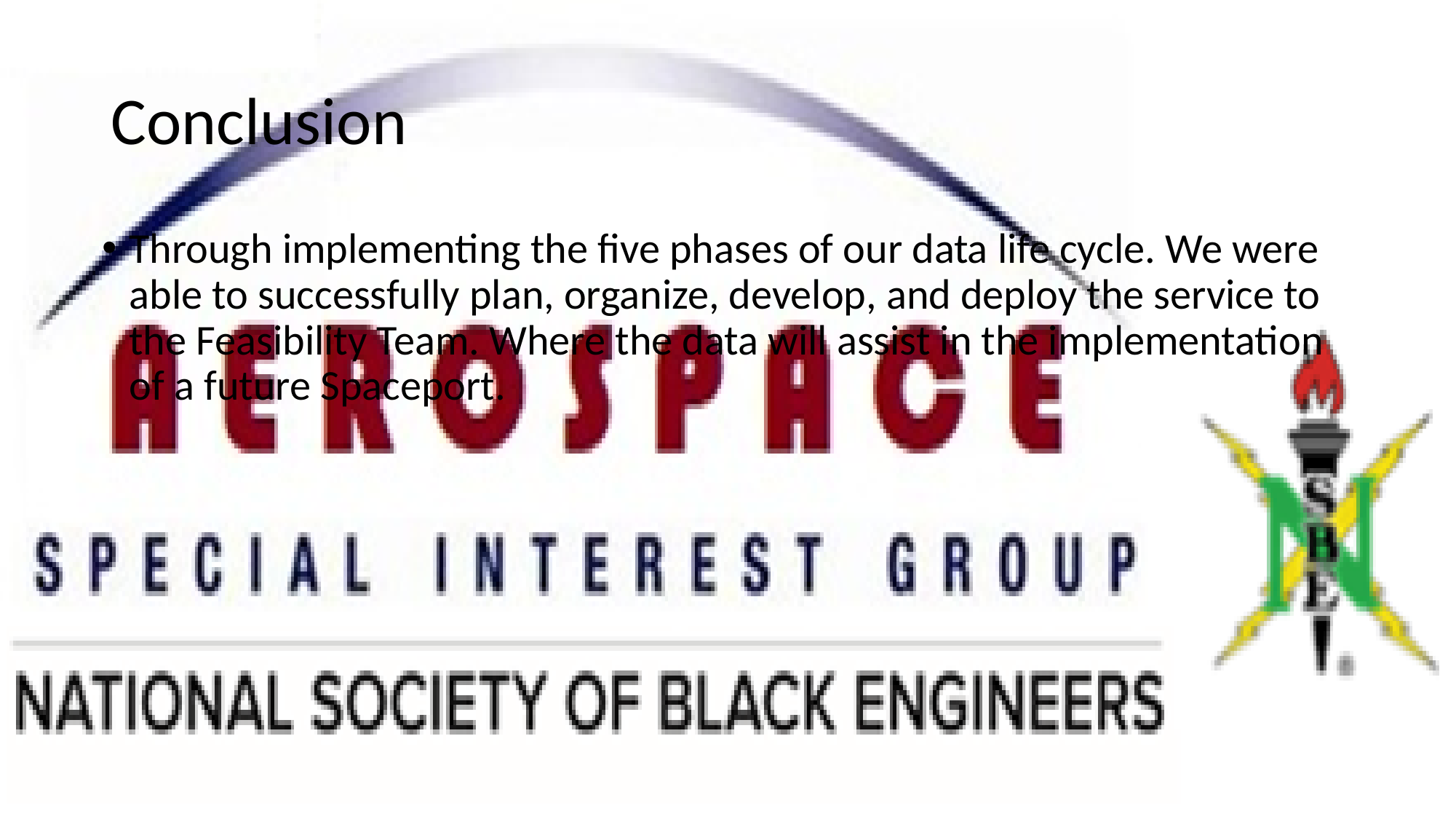

# Conclusion
Through implementing the five phases of our data life cycle. We were able to successfully plan, organize, develop, and deploy the service to the Feasibility Team. Where the data will assist in the implementation of a future Spaceport.